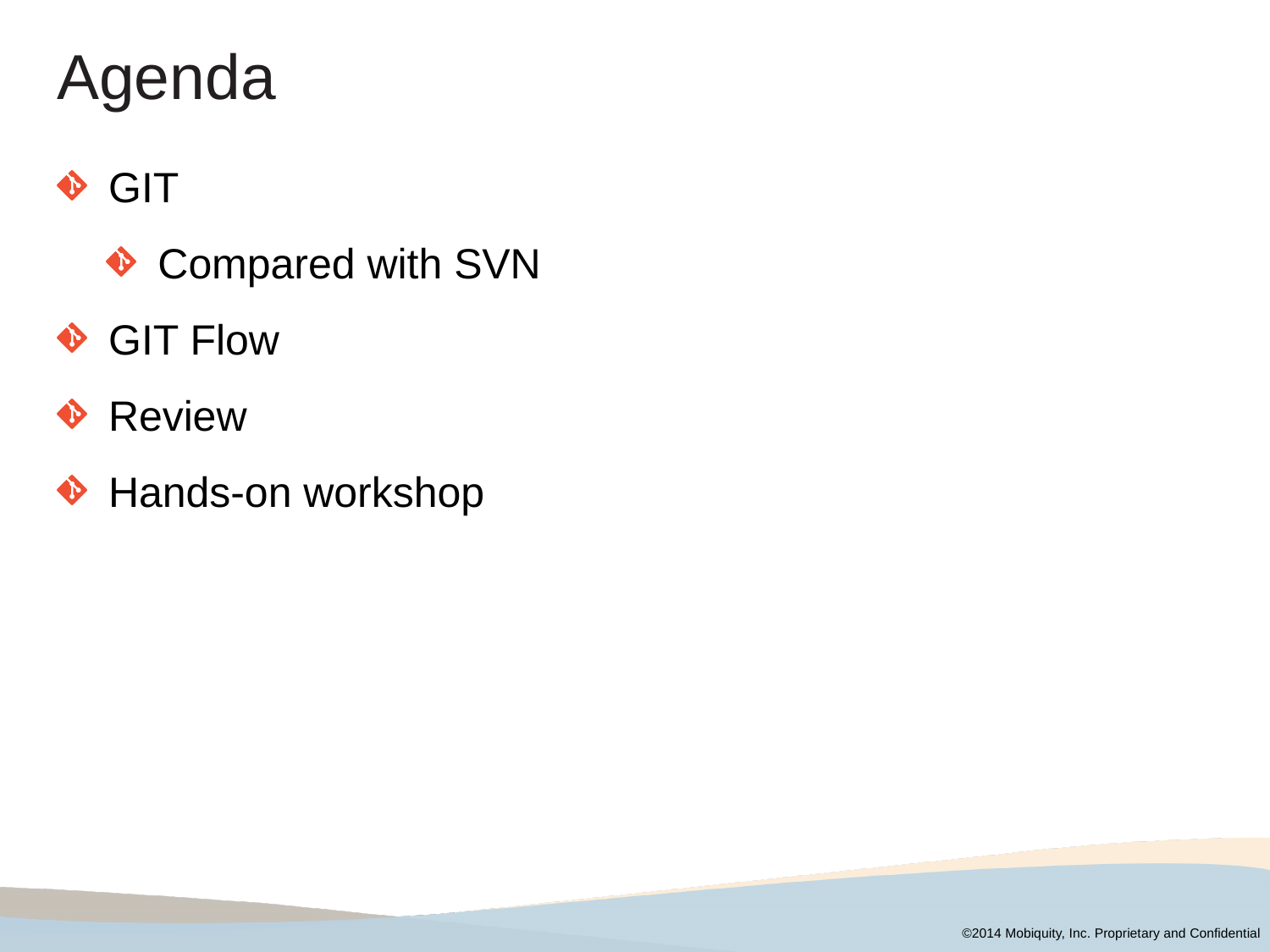

Agenda
 GIT
 Compared with SVN
 GIT Flow
 Review
 Hands-on workshop

©2014 Mobiquity, Inc. Proprietary and Confidential